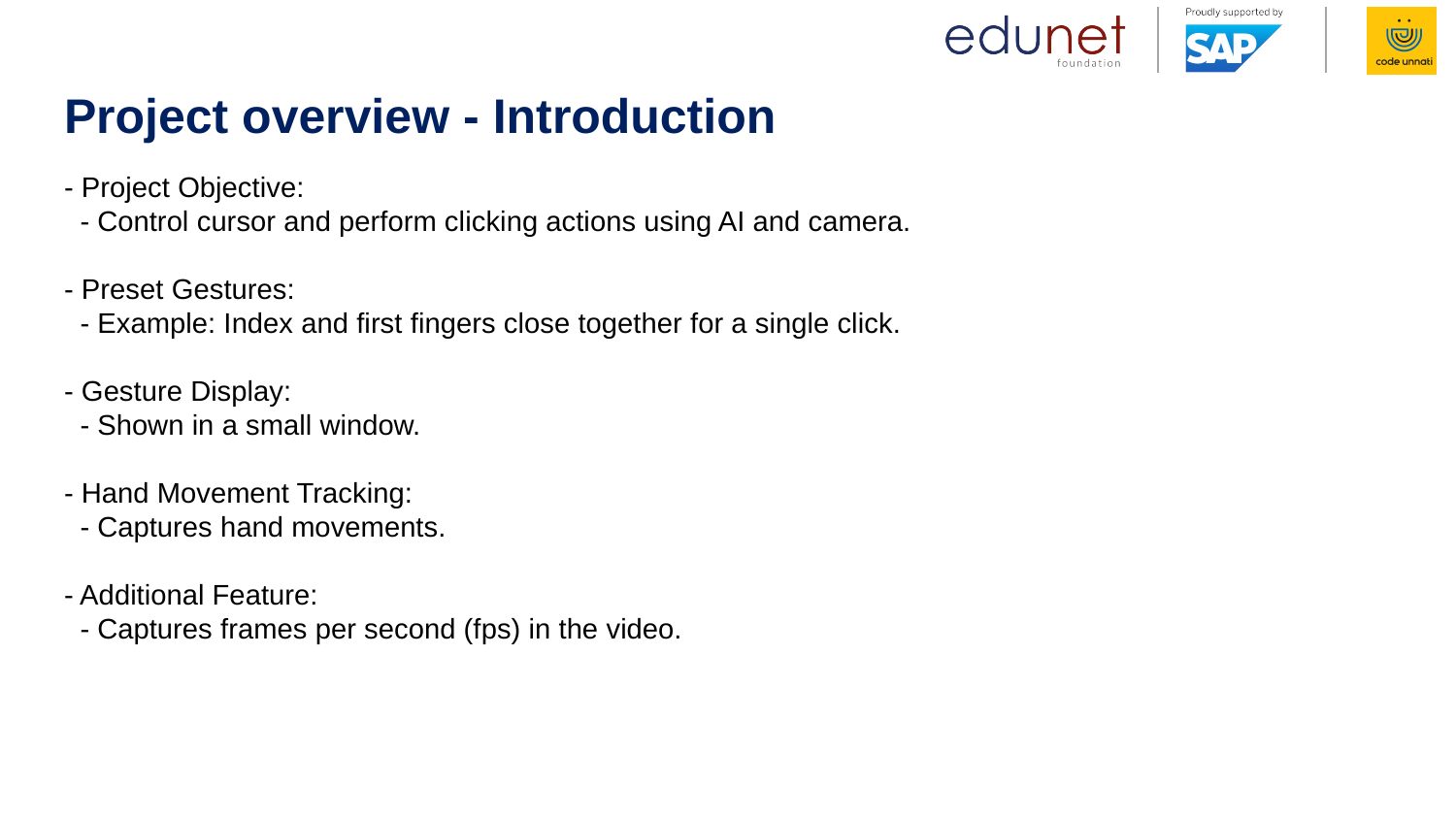

# Project overview - Introduction
- Project Objective:
  - Control cursor and perform clicking actions using AI and camera.

- Preset Gestures:
  - Example: Index and first fingers close together for a single click.

- Gesture Display:
  - Shown in a small window.

- Hand Movement Tracking:
  - Captures hand movements.

- Additional Feature:
  - Captures frames per second (fps) in the video.